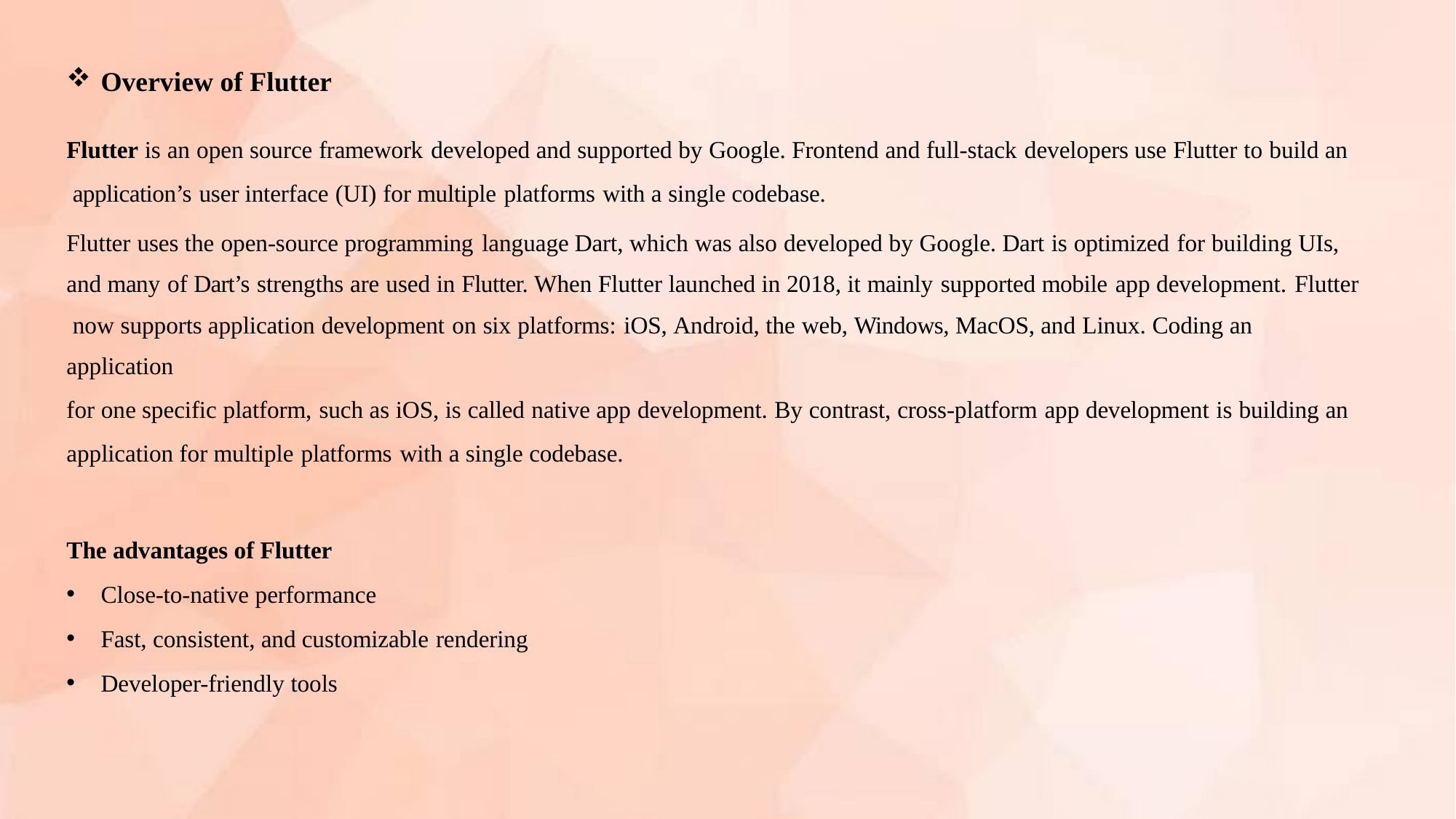

Overview of Flutter
Flutter is an open source framework developed and supported by Google. Frontend and full-stack developers use Flutter to build an  application’s user interface (UI) for multiple platforms with a single codebase.
Flutter uses the open-source programming language Dart, which was also developed by Google. Dart is optimized for building UIs,  and many of Dart’s strengths are used in Flutter. When Flutter launched in 2018, it mainly supported mobile app development. Flutter  now supports application development on six platforms: iOS, Android, the web, Windows, MacOS, and Linux. Coding an application
for one specific platform, such as iOS, is called native app development. By contrast, cross-platform app development is building an
application for multiple platforms with a single codebase.

The advantages of Flutter
Close-to-native performance
Fast, consistent, and customizable rendering
Developer-friendly tools